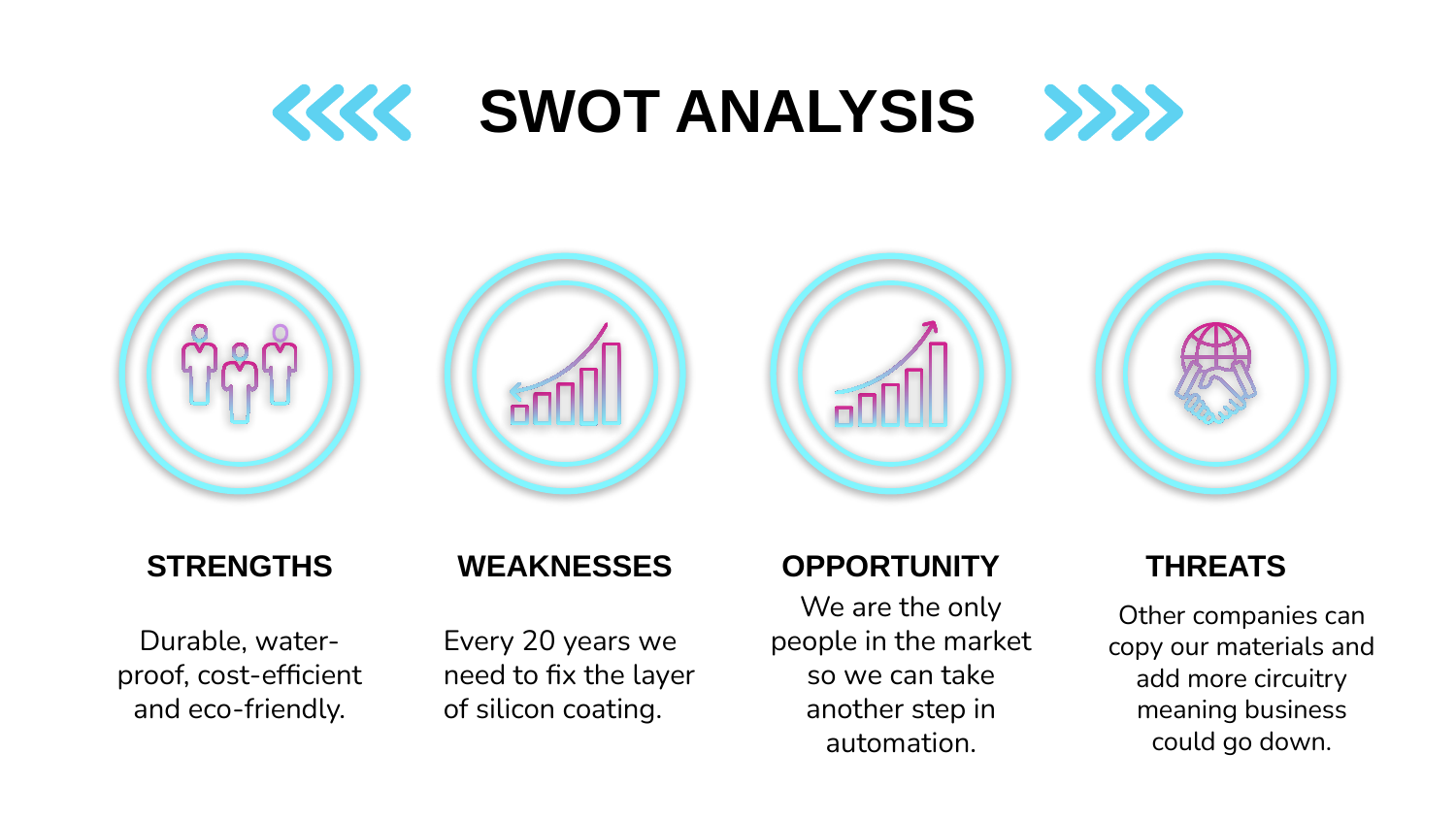

SWOT ANALYSIS

STRENGTHS
WEAKNESSES
OPPORTUNITY
THREATS
Durable, water-proof, cost-efficient and eco-friendly.
Every 20 years we need to fix the layer of silicon coating.
We are the only people in the market so we can take another step in automation.
Other companies can copy our materials and add more circuitry meaning business could go down.